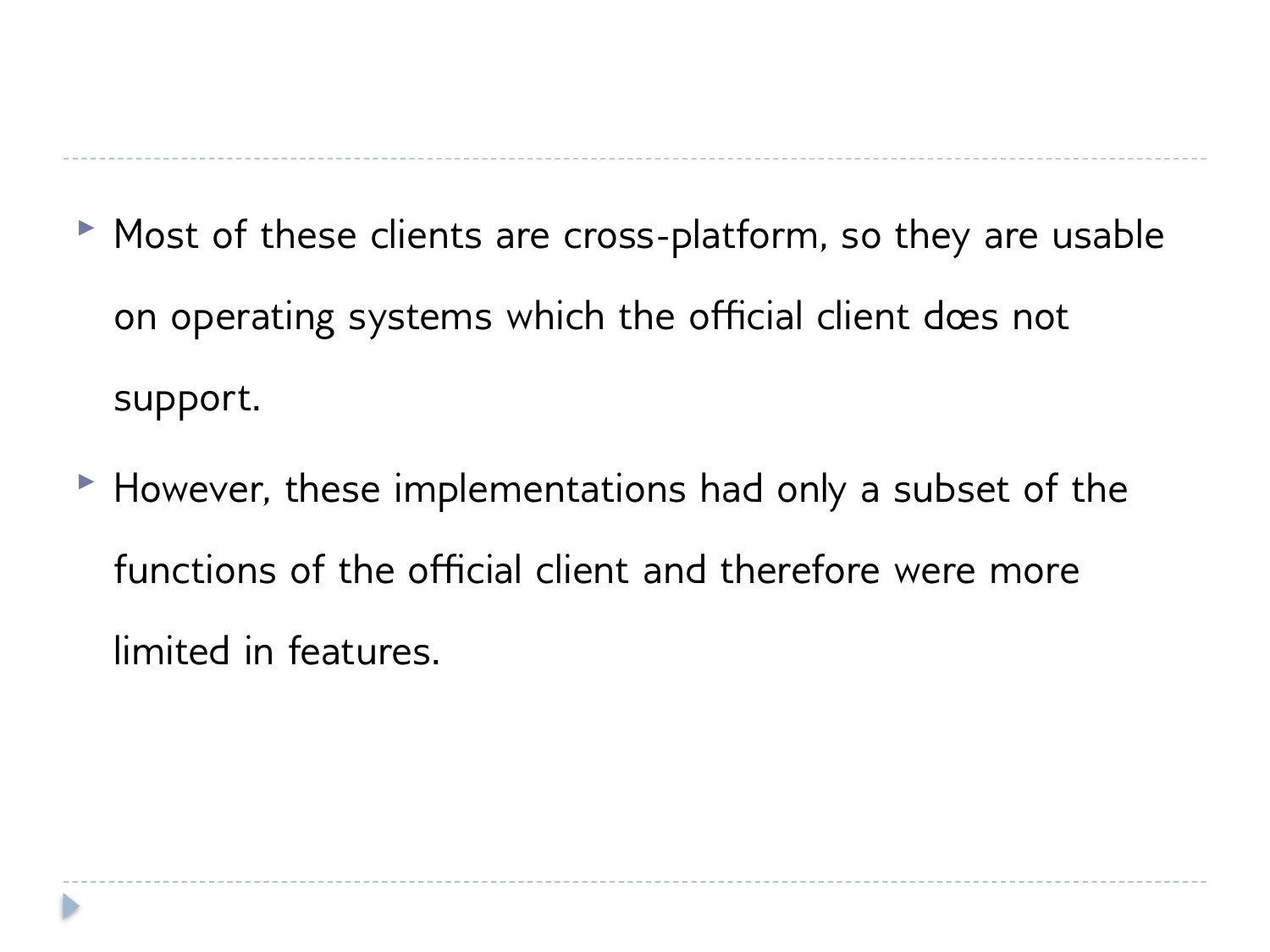

Most of these clients are cross-platform, so they are usable on operating systems which the official client does not support.
However, these implementations had only a subset of the functions of the official client and therefore were more limited in features.